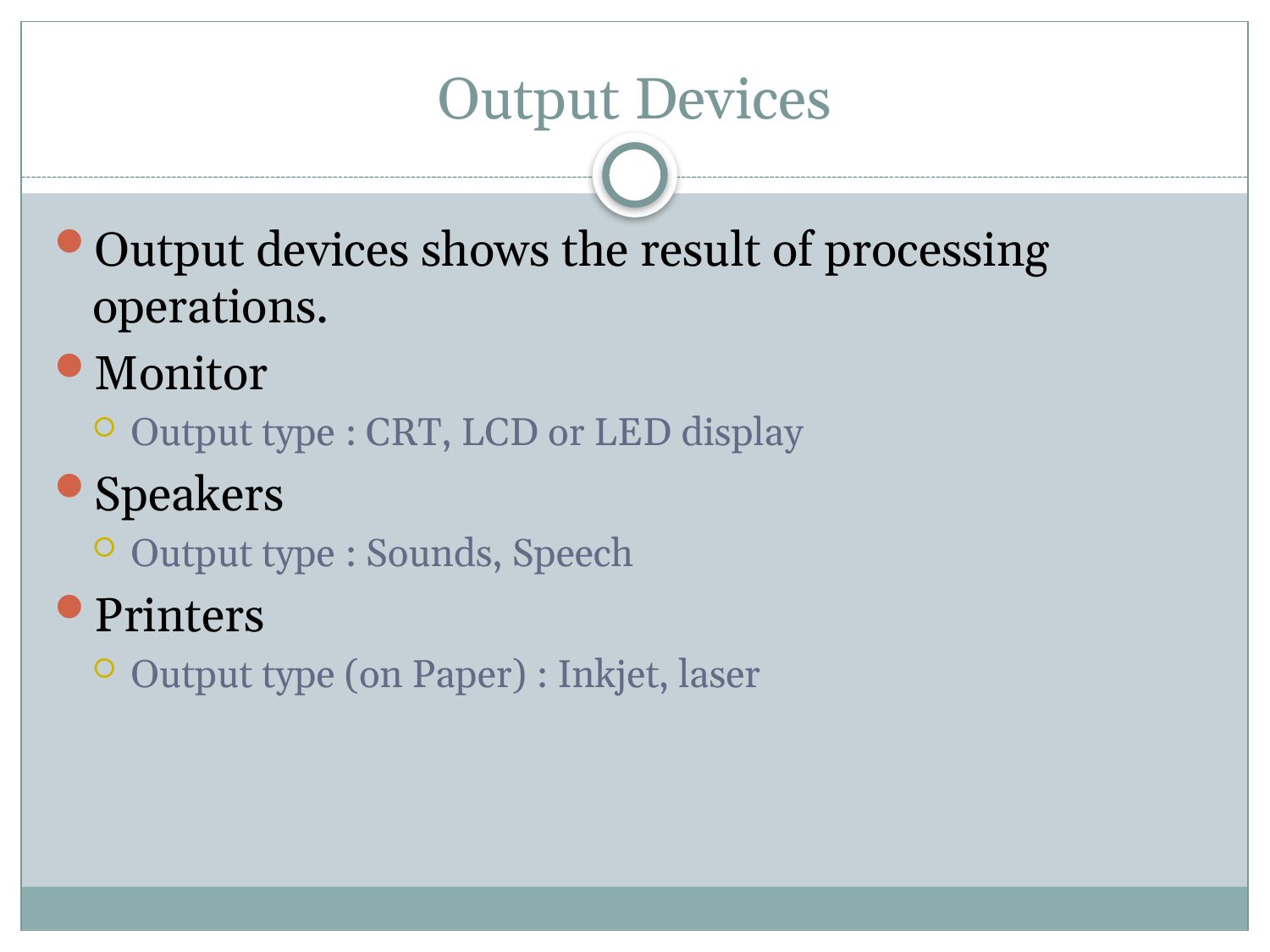

# Output Devices
Output devices shows the result of processing operations.
Monitor
Output type : CRT, LCD or LED display
Speakers
Output type : Sounds, Speech
Printers
Output type (on Paper) : Inkjet, laser